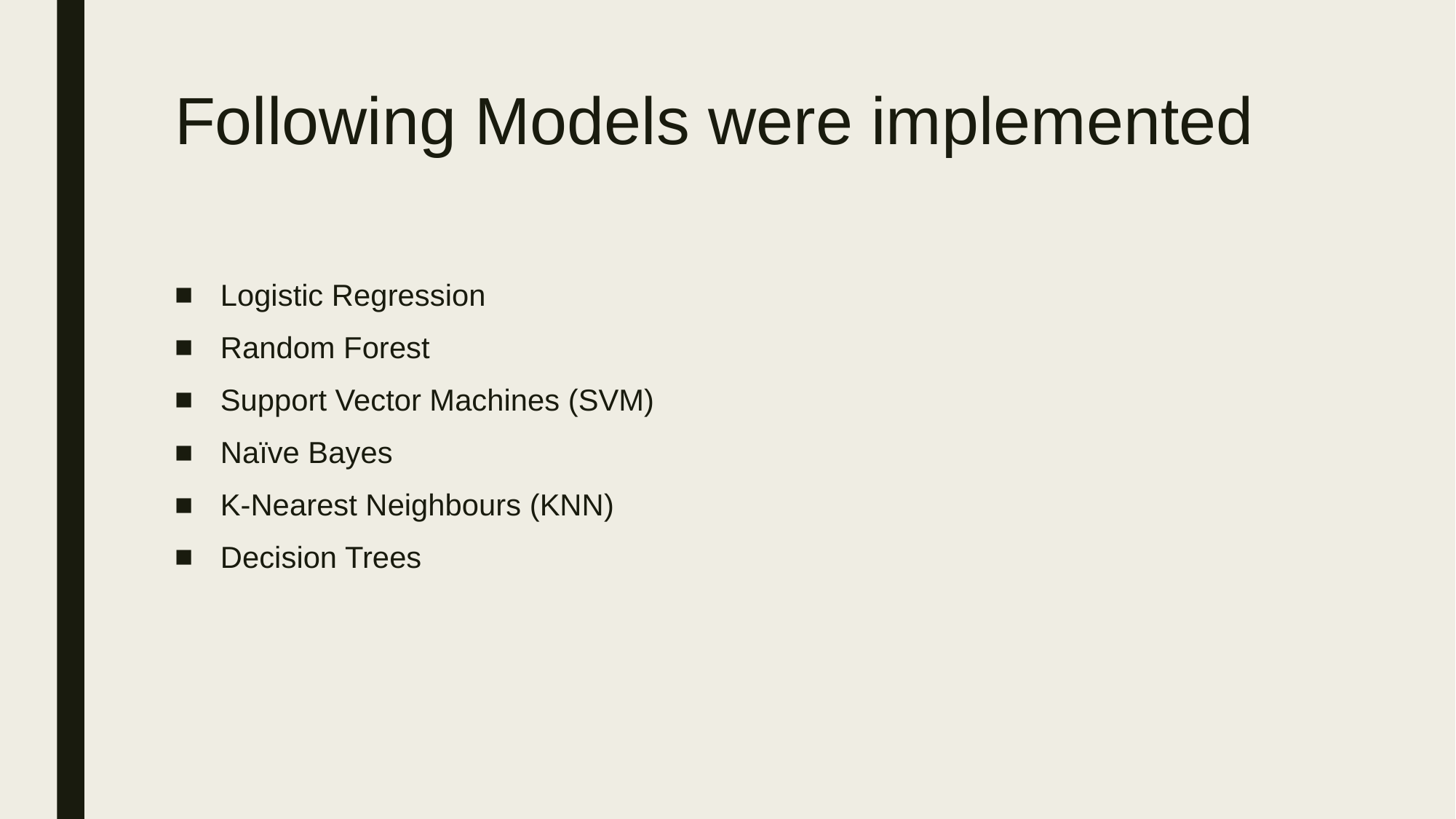

# Following Models were implemented
Logistic Regression
Random Forest
Support Vector Machines (SVM)
Naïve Bayes
K-Nearest Neighbours (KNN)
Decision Trees